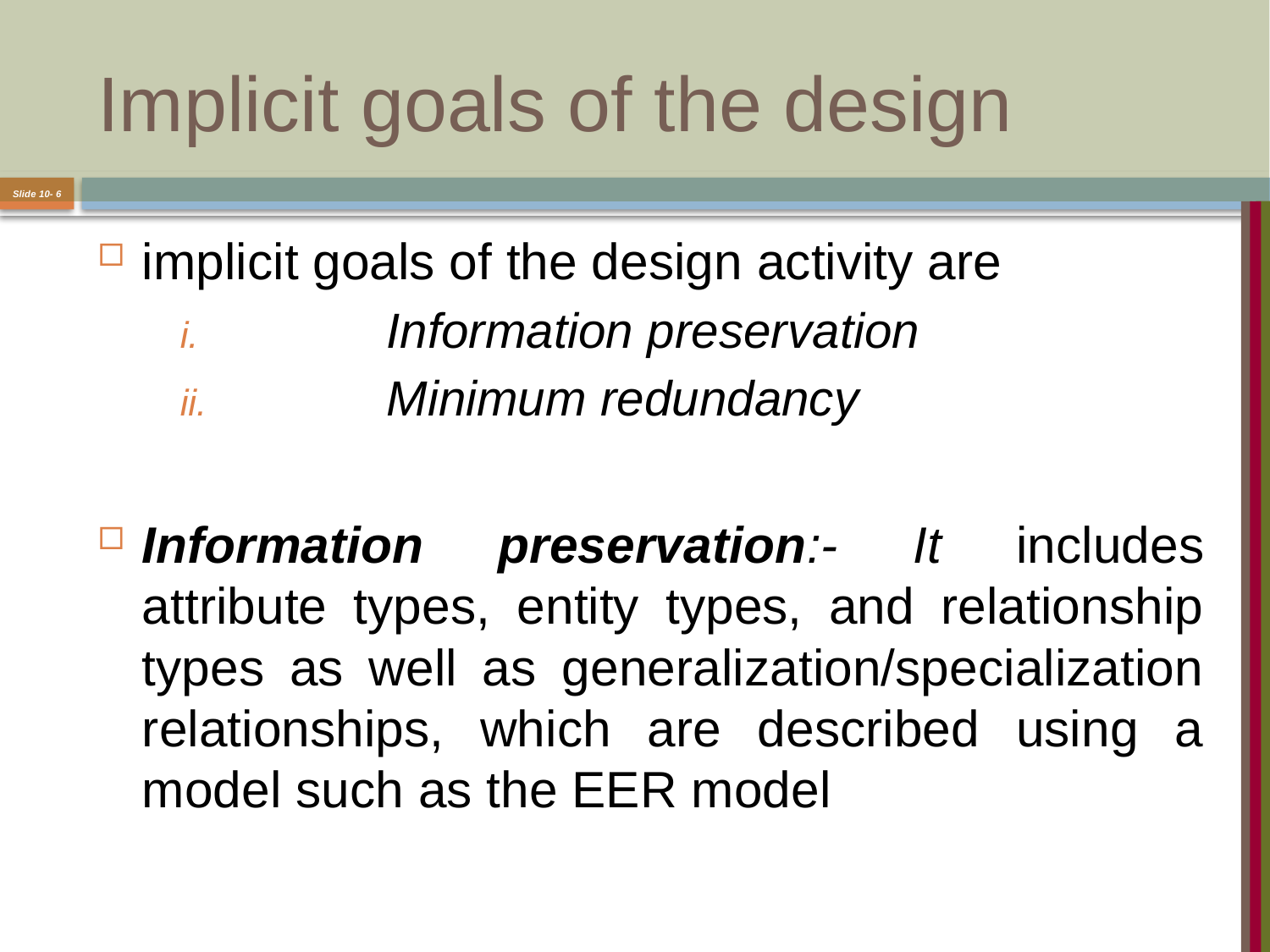

# Implicit goals of the design
Slide 10- 6
implicit goals of the design activity are
	Information preservation
	Minimum redundancy

Information preservation:- It includes attribute types, entity types, and relationship types as well as generalization/specialization relationships, which are described using a model such as the EER model